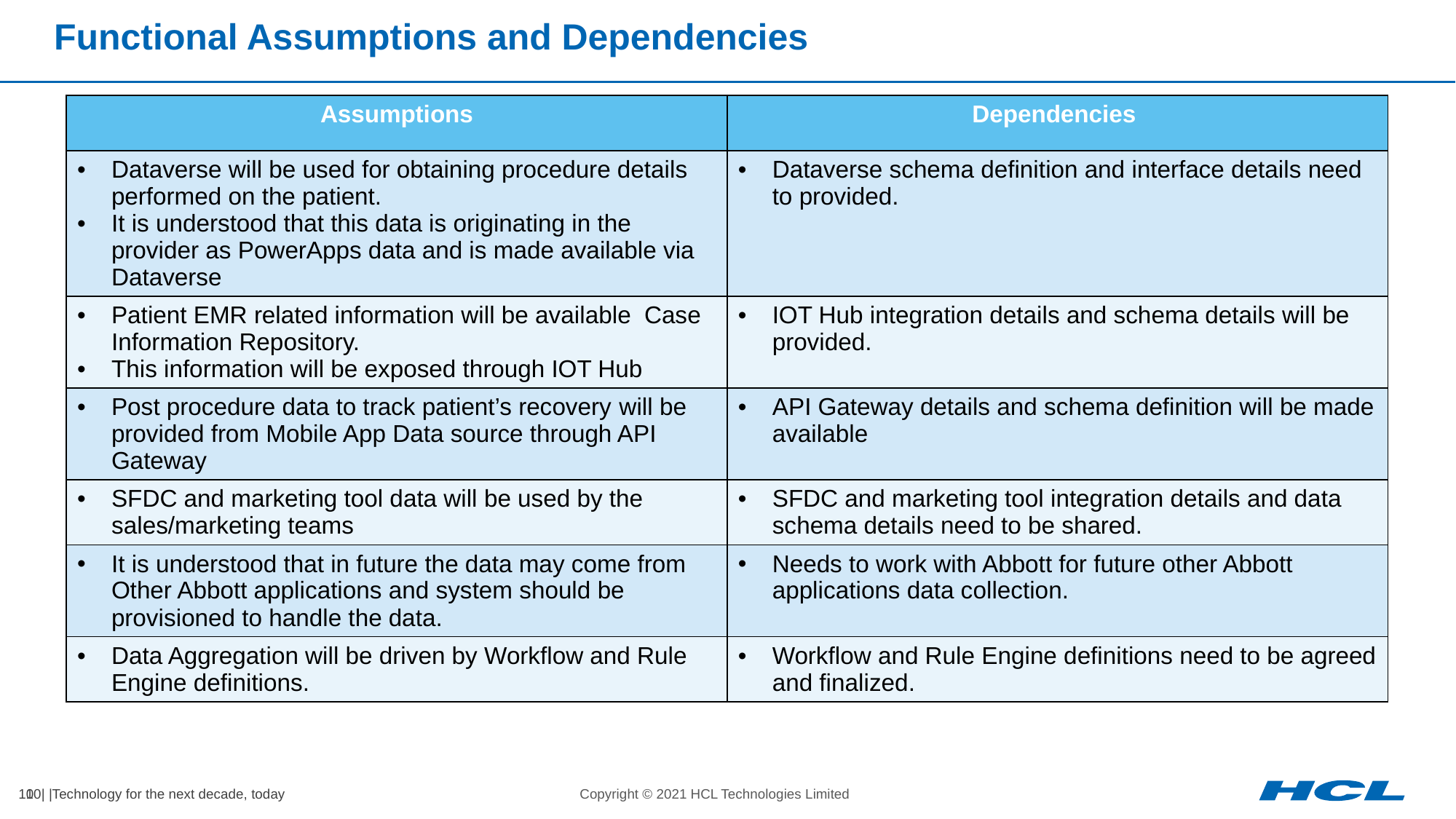

# Functional Assumptions and Dependencies
| Assumptions | Dependencies |
| --- | --- |
| Dataverse will be used for obtaining procedure details performed on the patient. It is understood that this data is originating in the provider as PowerApps data and is made available via Dataverse | Dataverse schema definition and interface details need to provided. |
| Patient EMR related information will be available Case Information Repository. This information will be exposed through IOT Hub | IOT Hub integration details and schema details will be provided. |
| Post procedure data to track patient’s recovery will be provided from Mobile App Data source through API Gateway | API Gateway details and schema definition will be made available |
| SFDC and marketing tool data will be used by the sales/marketing teams | SFDC and marketing tool integration details and data schema details need to be shared. |
| It is understood that in future the data may come from Other Abbott applications and system should be provisioned to handle the data. | Needs to work with Abbott for future other Abbott applications data collection. |
| Data Aggregation will be driven by Workflow and Rule Engine definitions. | Workflow and Rule Engine definitions need to be agreed and finalized. |